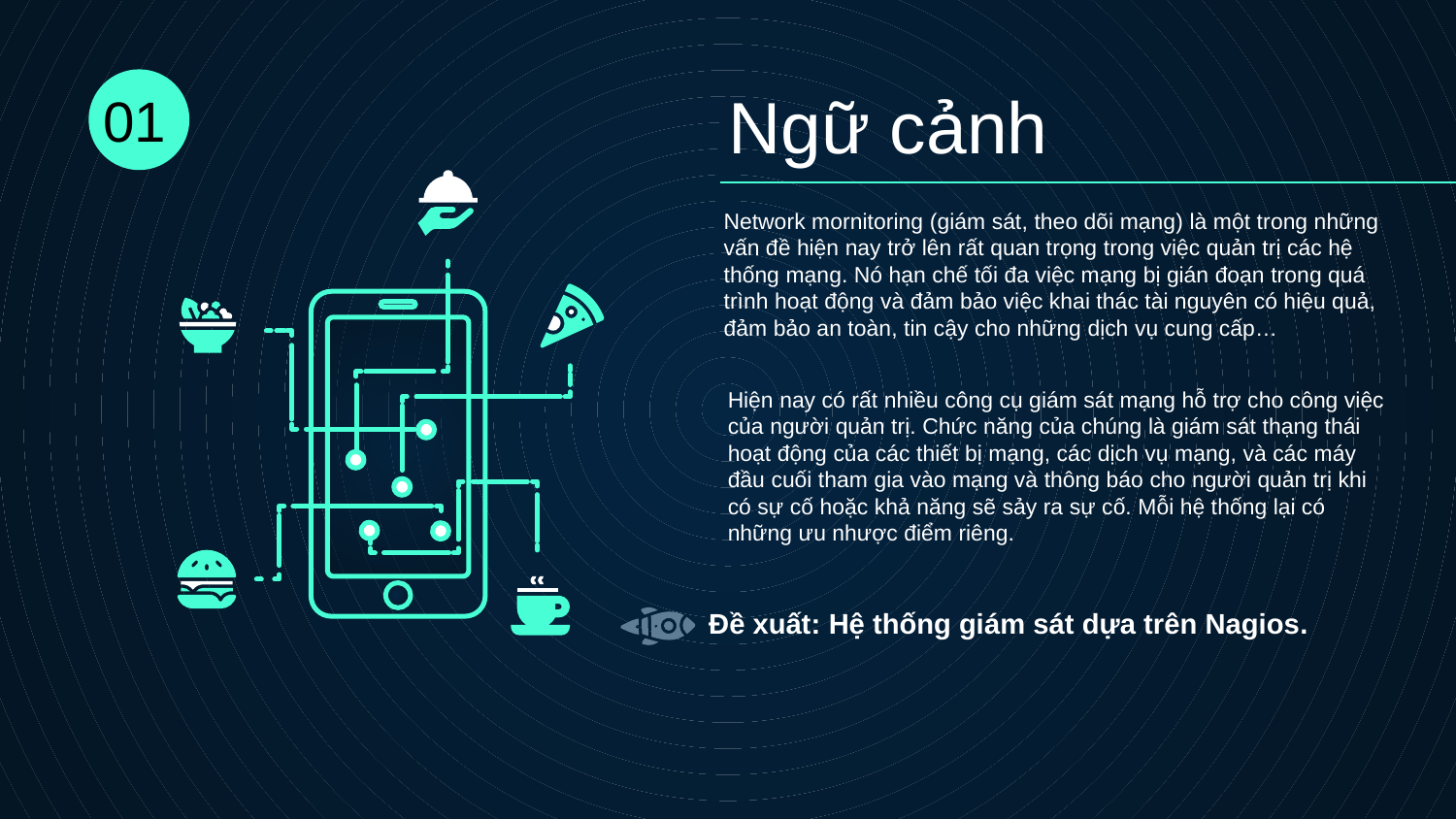

# Ngữ cảnh
01

Network mornitoring (giám sát, theo dõi mạng) là một trong những vấn đề hiện nay trở lên rất quan trọng trong việc quản trị các hệ thống mạng. Nó hạn chế tối đa việc mạng bị gián đoạn trong quá trình hoạt động và đảm bảo việc khai thác tài nguyên có hiệu quả, đảm bảo an toàn, tin cậy cho những dịch vụ cung cấp…

Hiện nay có rất nhiều công cụ giám sát mạng hỗ trợ cho công việc của người quản trị. Chức năng của chúng là giám sát thạng thái hoạt động của các thiết bị mạng, các dịch vụ mạng, và các máy đầu cuối tham gia vào mạng và thông báo cho người quản trị khi có sự cố hoặc khả năng sẽ sảy ra sự cố. Mỗi hệ thống lại có những ưu nhược điểm riêng.

Đề xuất: Hệ thống giám sát dựa trên Nagios.